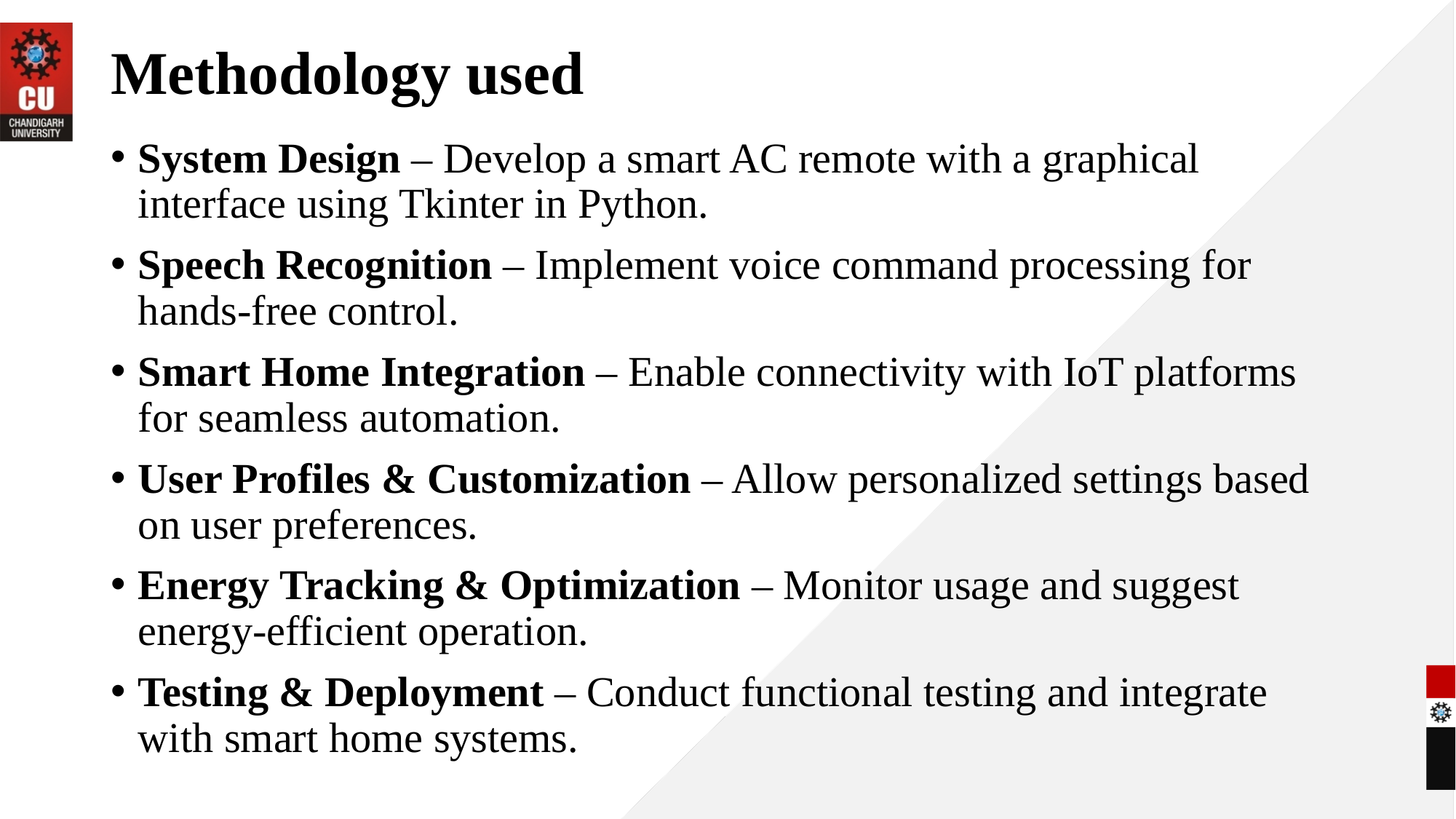

# Methodology used
System Design – Develop a smart AC remote with a graphical interface using Tkinter in Python.
Speech Recognition – Implement voice command processing for hands-free control.
Smart Home Integration – Enable connectivity with IoT platforms for seamless automation.
User Profiles & Customization – Allow personalized settings based on user preferences.
Energy Tracking & Optimization – Monitor usage and suggest energy-efficient operation.
Testing & Deployment – Conduct functional testing and integrate with smart home systems.

8